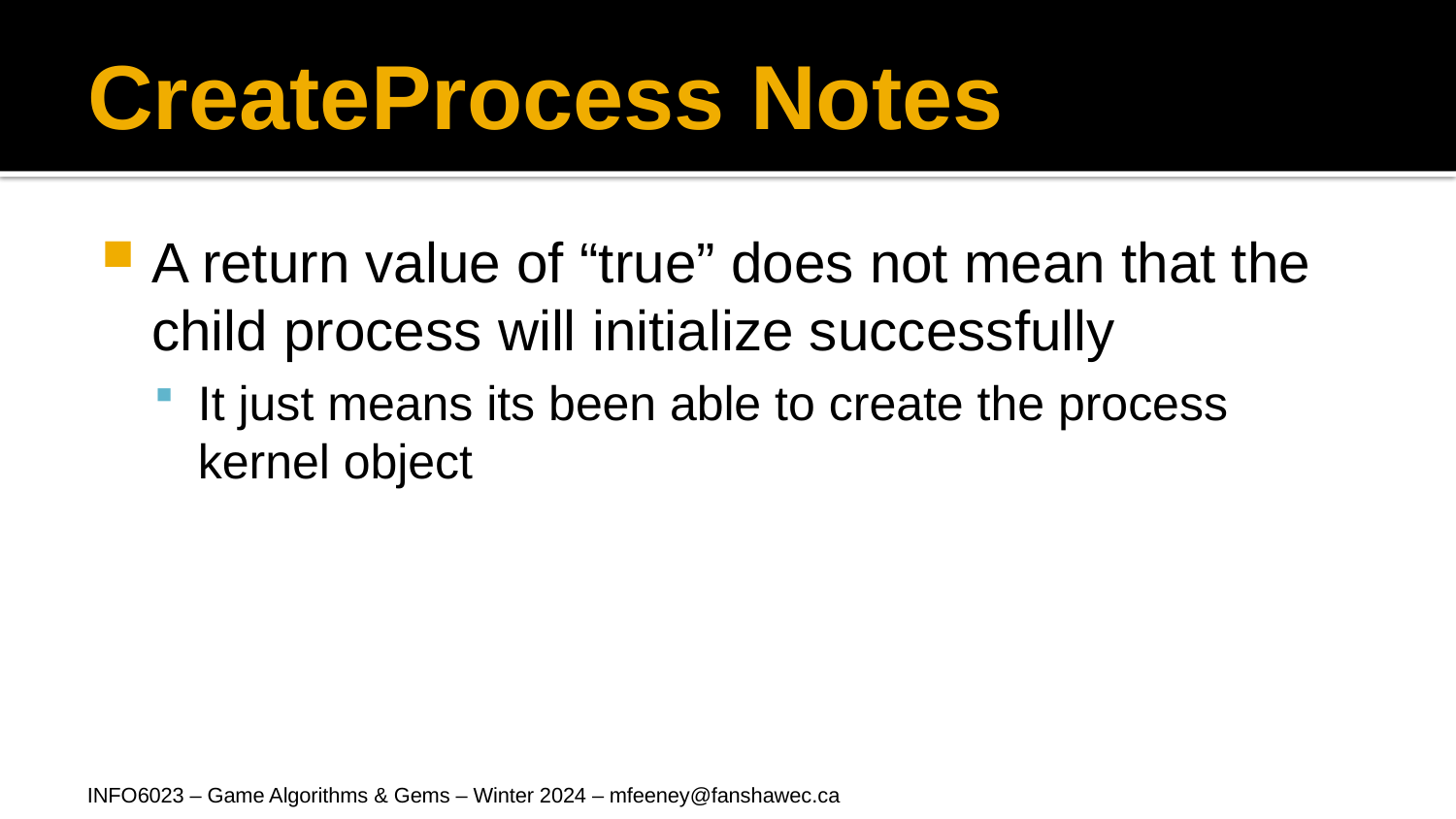

# CreateProcess Notes
A return value of “true” does not mean that the child process will initialize successfully
It just means its been able to create the process kernel object